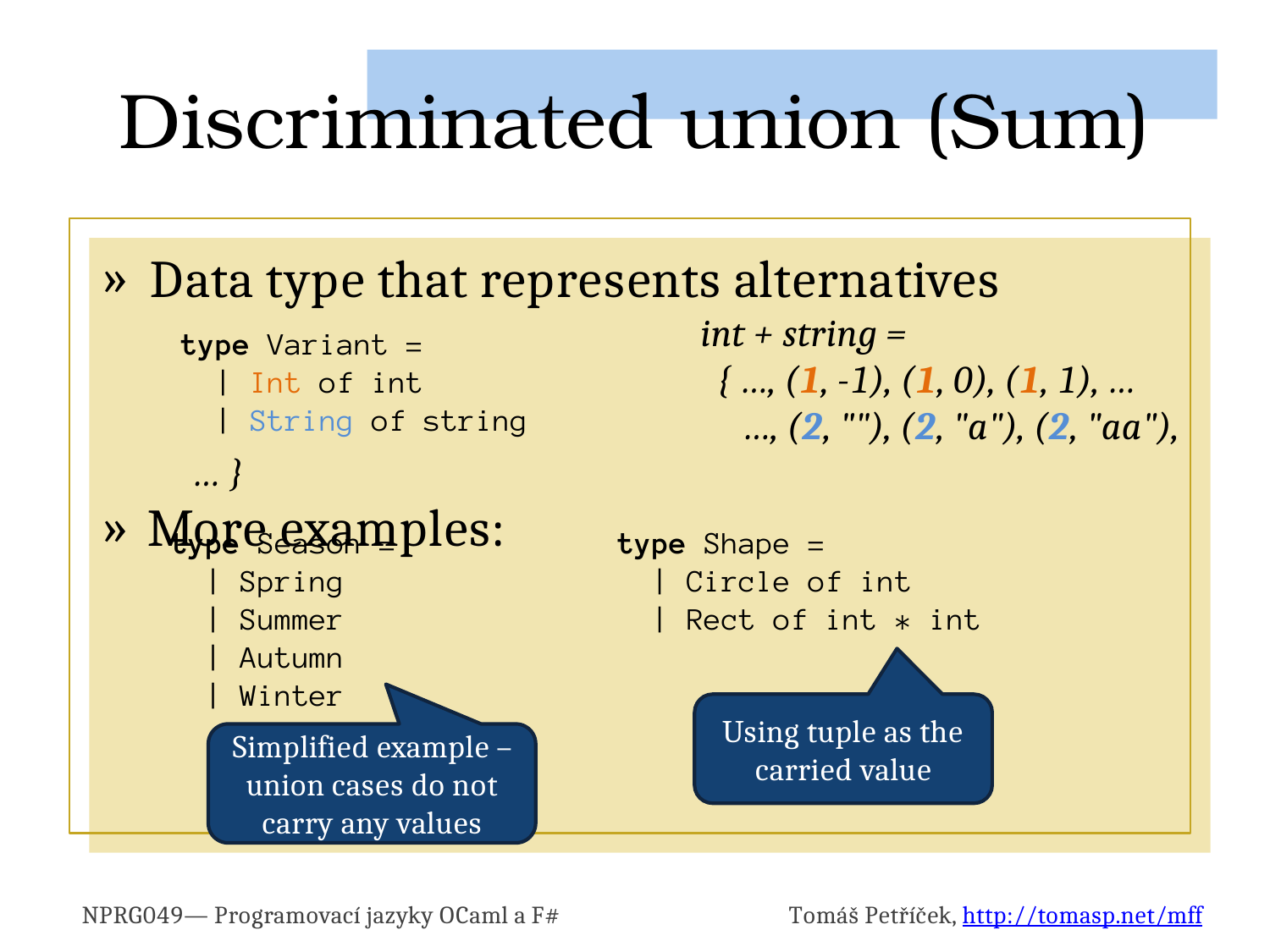

# Discriminated union (Sum)
Data type that represents alternatives
				int + string =
				  { …, (1, -1), (1, 0), (1, 1), …
				     …, (2, ""), (2, "a"), (2, "aa"), … }
More examples:
type Variant =
  | Int of int
  | String of string

type Season =
  | Spring
  | Summer
  | Autumn
  | Winter
type Shape =
  | Circle of int
  | Rect of int * int
Using tuple as the carried value
Simplified example – union cases do not carry any values